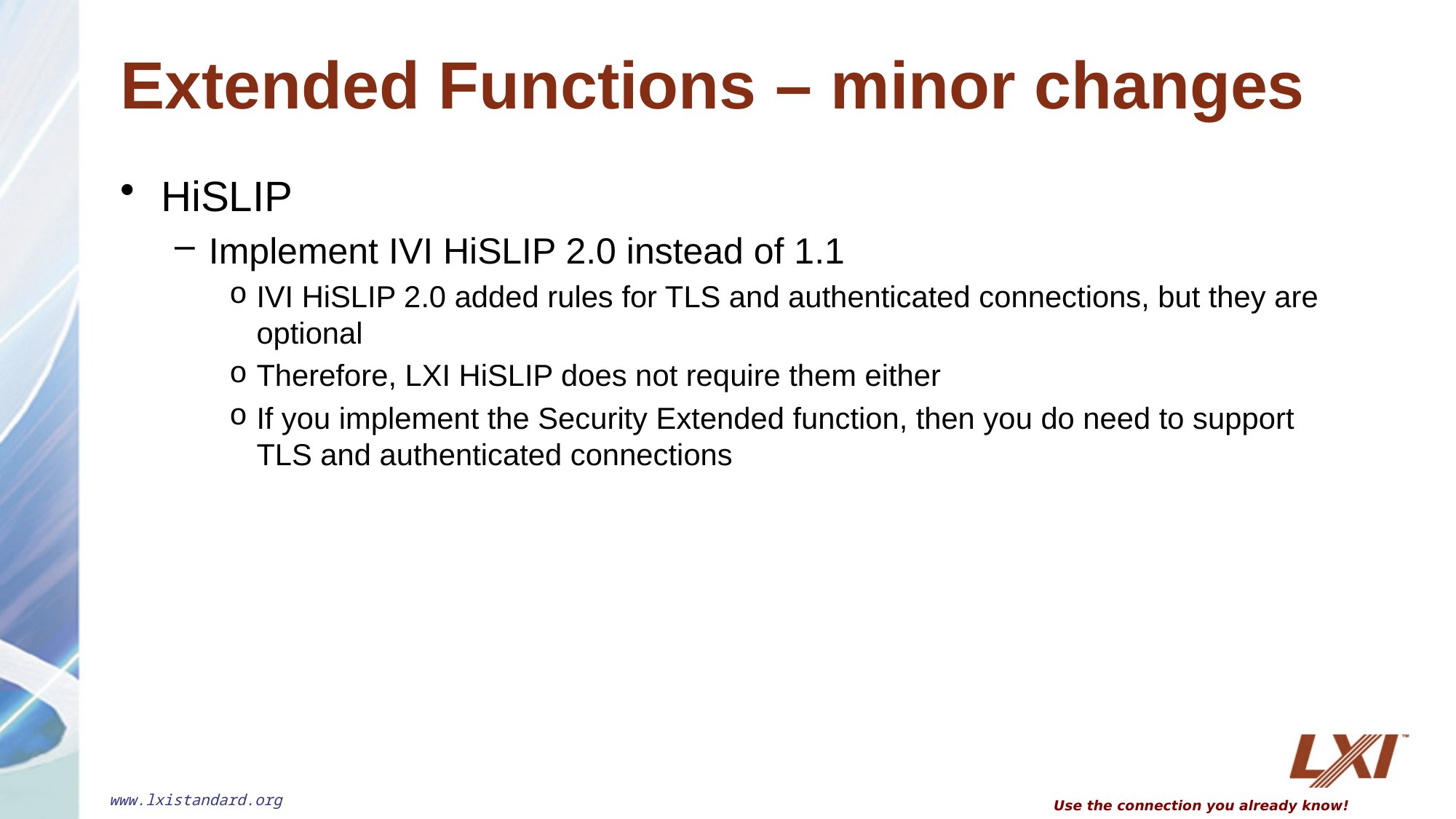

# Extended Functions – minor changes
HiSLIP
Implement IVI HiSLIP 2.0 instead of 1.1
IVI HiSLIP 2.0 added rules for TLS and authenticated connections, but they are optional
Therefore, LXI HiSLIP does not require them either
If you implement the Security Extended function, then you do need to support TLS and authenticated connections